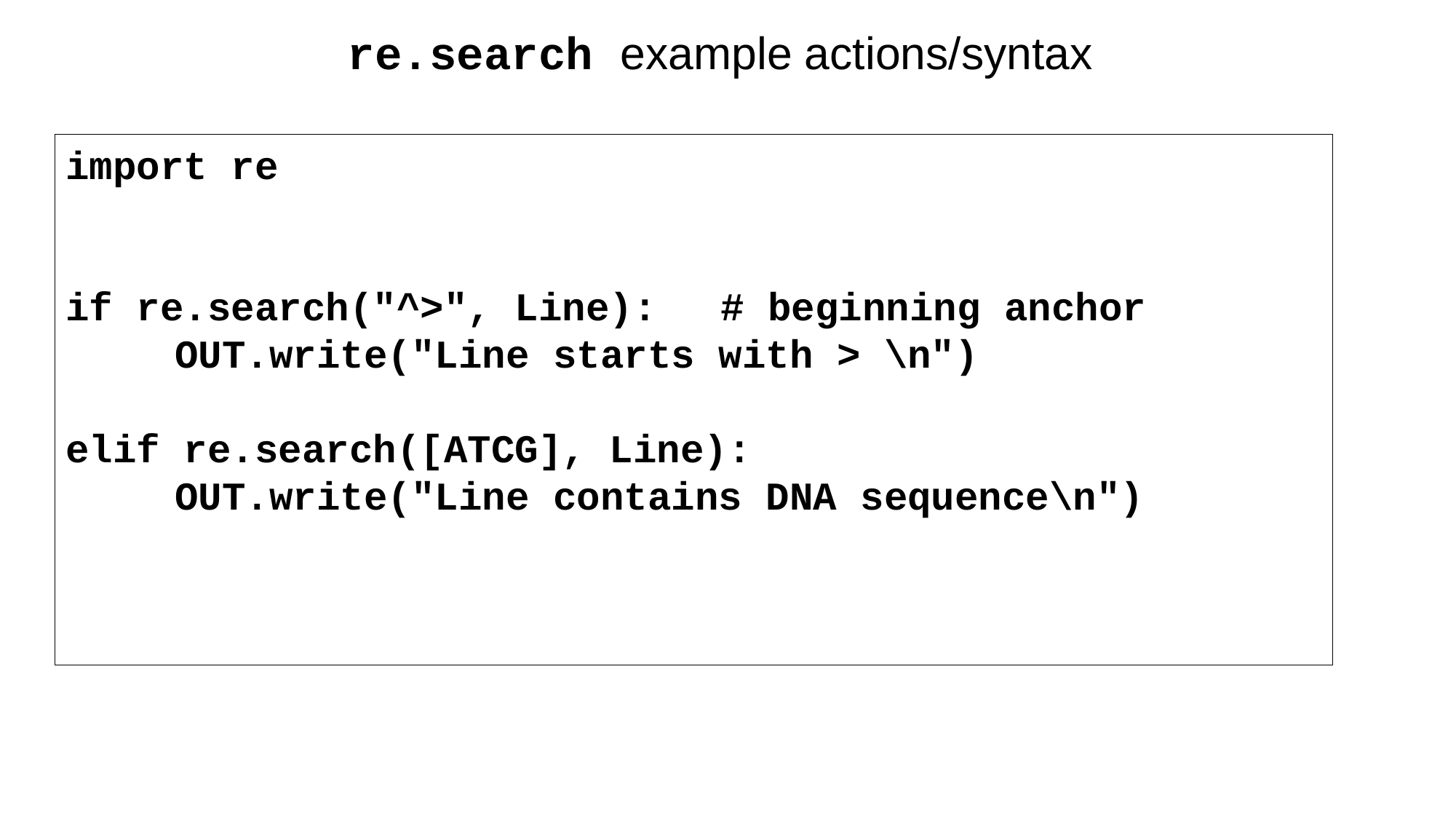

re.search example actions/syntax
import re

if re.search("^>", Line):	# beginning anchor
	OUT.write("Line starts with > \n")

elif re.search([ATCG], Line):
	OUT.write("Line contains DNA sequence\n")